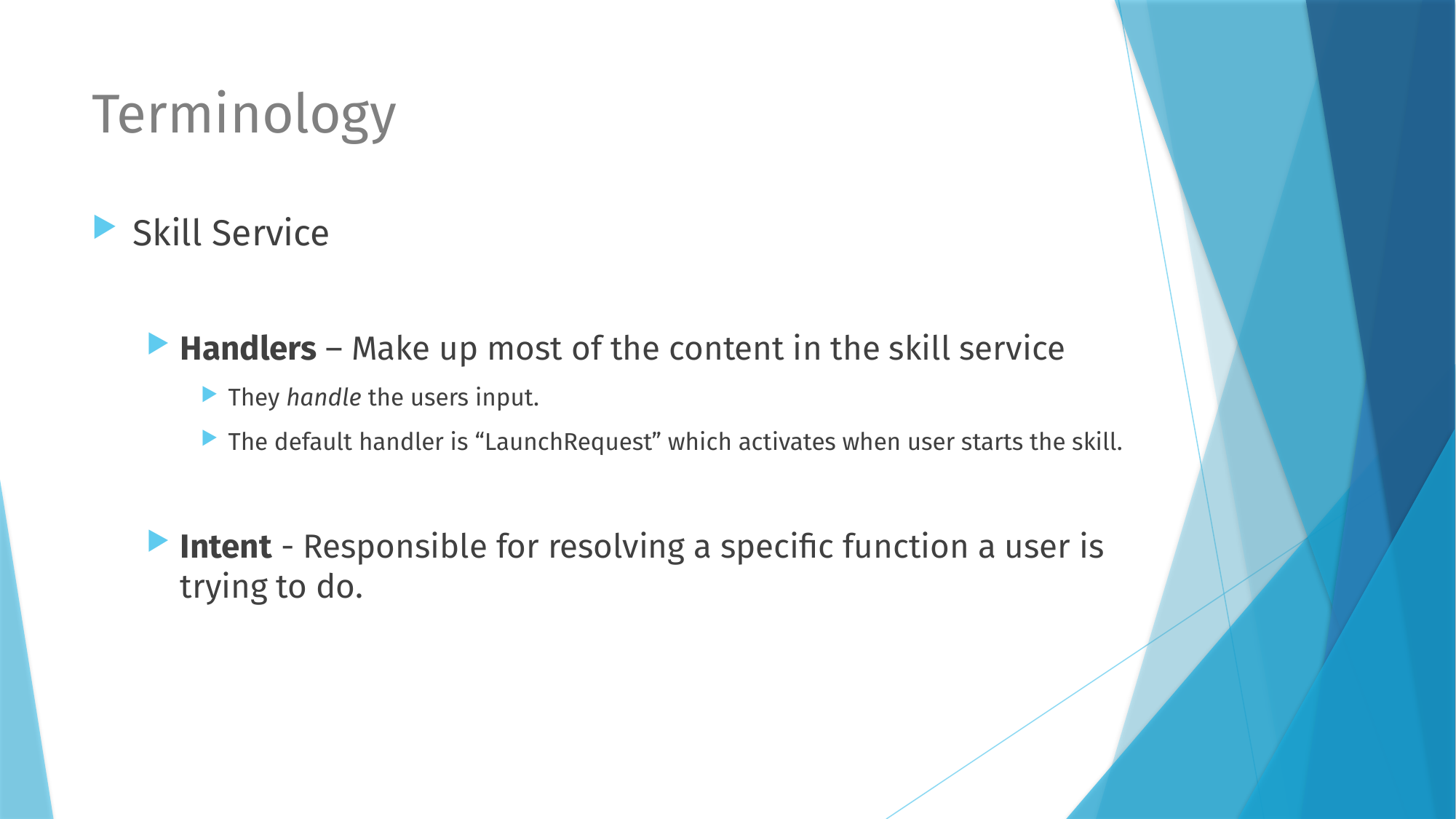

# Terminology
Skill Service

Handlers – Make up most of the content in the skill service
They handle the users input.
The default handler is “LaunchRequest” which activates when user starts the skill.

Intent - Responsible for resolving a specific function a user is trying to do.